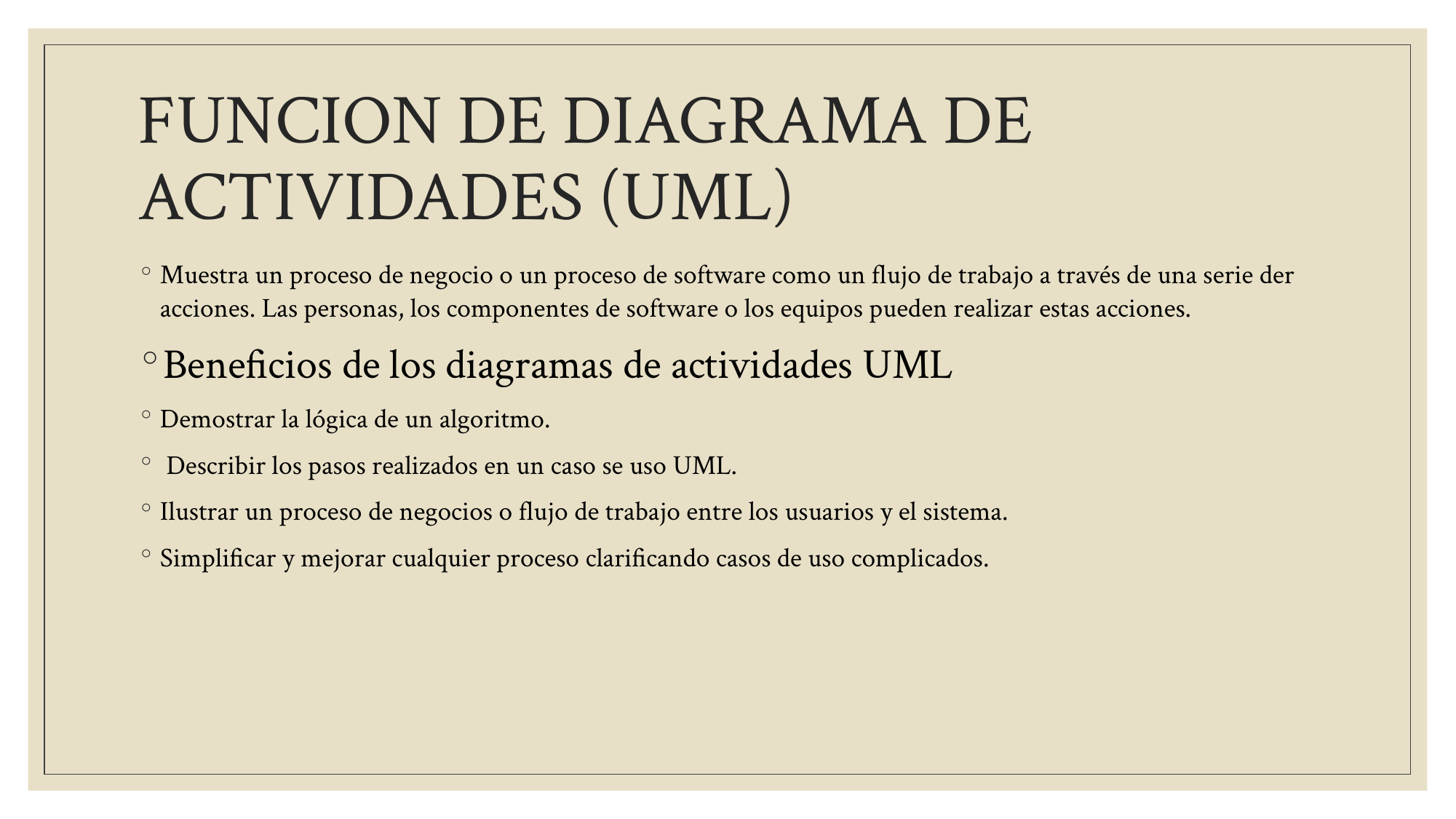

# FUNCION DE DIAGRAMA DE ACTIVIDADES (UML)
Muestra un proceso de negocio o un proceso de software como un flujo de trabajo a través de una serie der acciones. Las personas, los componentes de software o los equipos pueden realizar estas acciones.
Beneficios de los diagramas de actividades UML
Demostrar la lógica de un algoritmo.
 Describir los pasos realizados en un caso se uso UML.
Ilustrar un proceso de negocios o flujo de trabajo entre los usuarios y el sistema.
Simplificar y mejorar cualquier proceso clarificando casos de uso complicados.